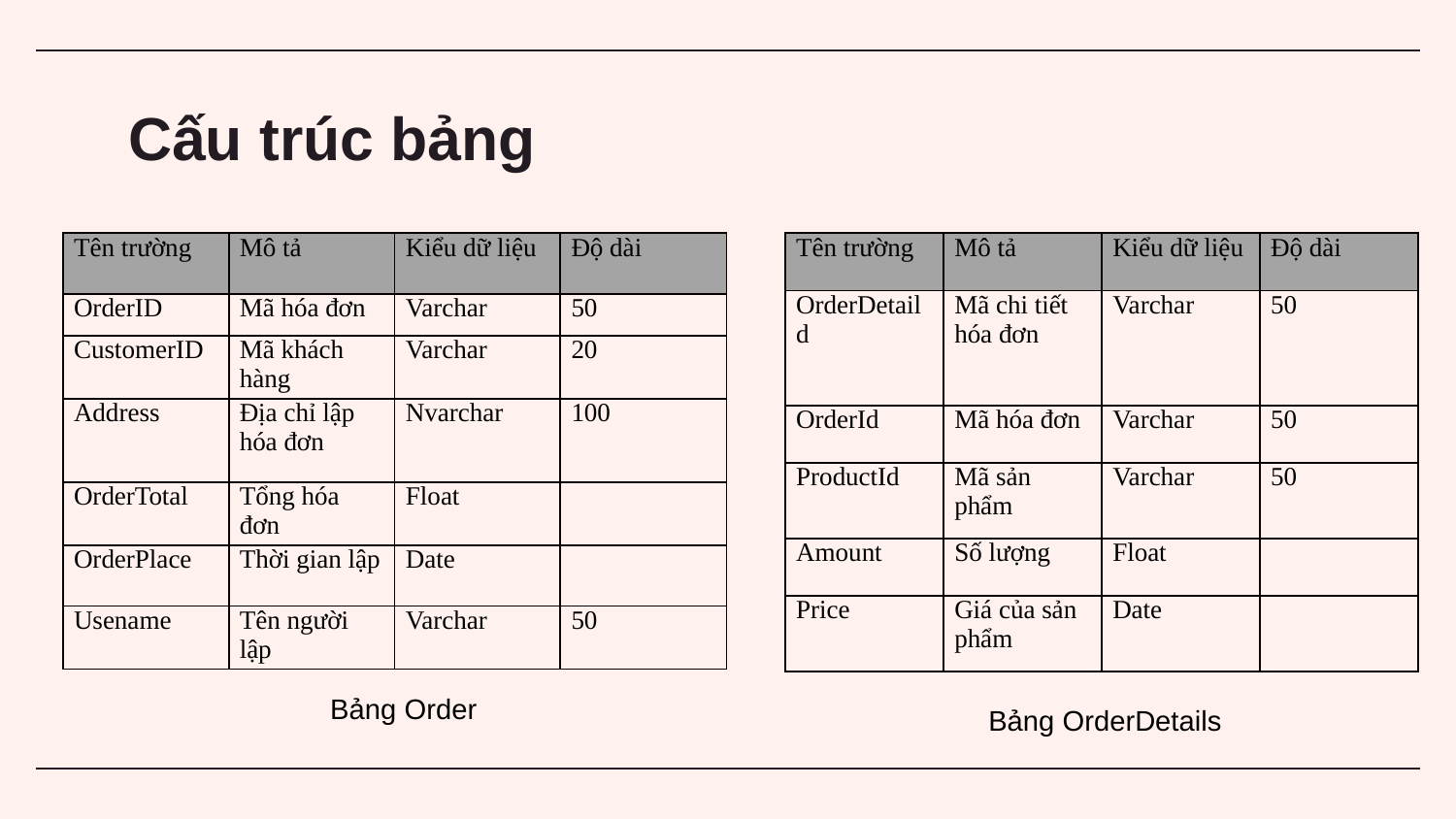

# Cấu trúc bảng
| Tên trường | Mô tả | Kiểu dữ liệu | Độ dài |
| --- | --- | --- | --- |
| OrderID | Mã hóa đơn | Varchar | 50 |
| CustomerID | Mã khách hàng | Varchar | 20 |
| Address | Địa chỉ lập hóa đơn | Nvarchar | 100 |
| OrderTotal | Tổng hóa đơn | Float |  |
| OrderPlace | Thời gian lập | Date |  |
| Usename | Tên người lập | Varchar | 50 |
| Tên trường | Mô tả | Kiểu dữ liệu | Độ dài |
| --- | --- | --- | --- |
| OrderDetaild | Mã chi tiết hóa đơn | Varchar | 50 |
| OrderId | Mã hóa đơn | Varchar | 50 |
| ProductId | Mã sản phẩm | Varchar | 50 |
| Amount | Số lượng | Float |  |
| Price | Giá của sản phẩm | Date |  |
Bảng Order
Bảng OrderDetails